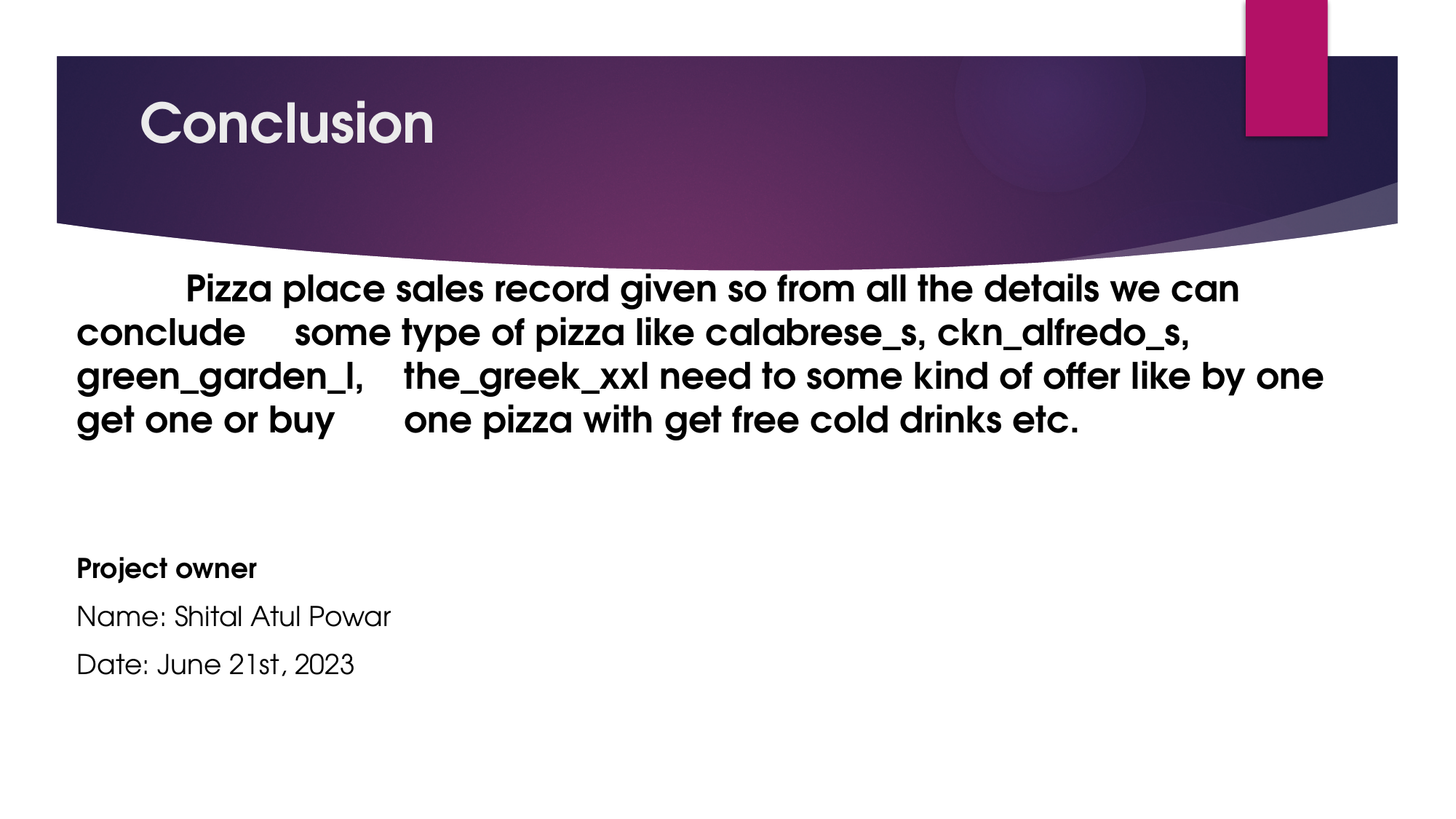

# Conclusion
	Pizza place sales record given so from all the details we can conclude 	some type of pizza like calabrese_s, ckn_alfredo_s, green_garden_l, 	the_greek_xxl need to some kind of offer like by one get one or buy    	one pizza with get free cold drinks etc.

Project owner
Name: Shital Atul Powar
Date: June 21st, 2023